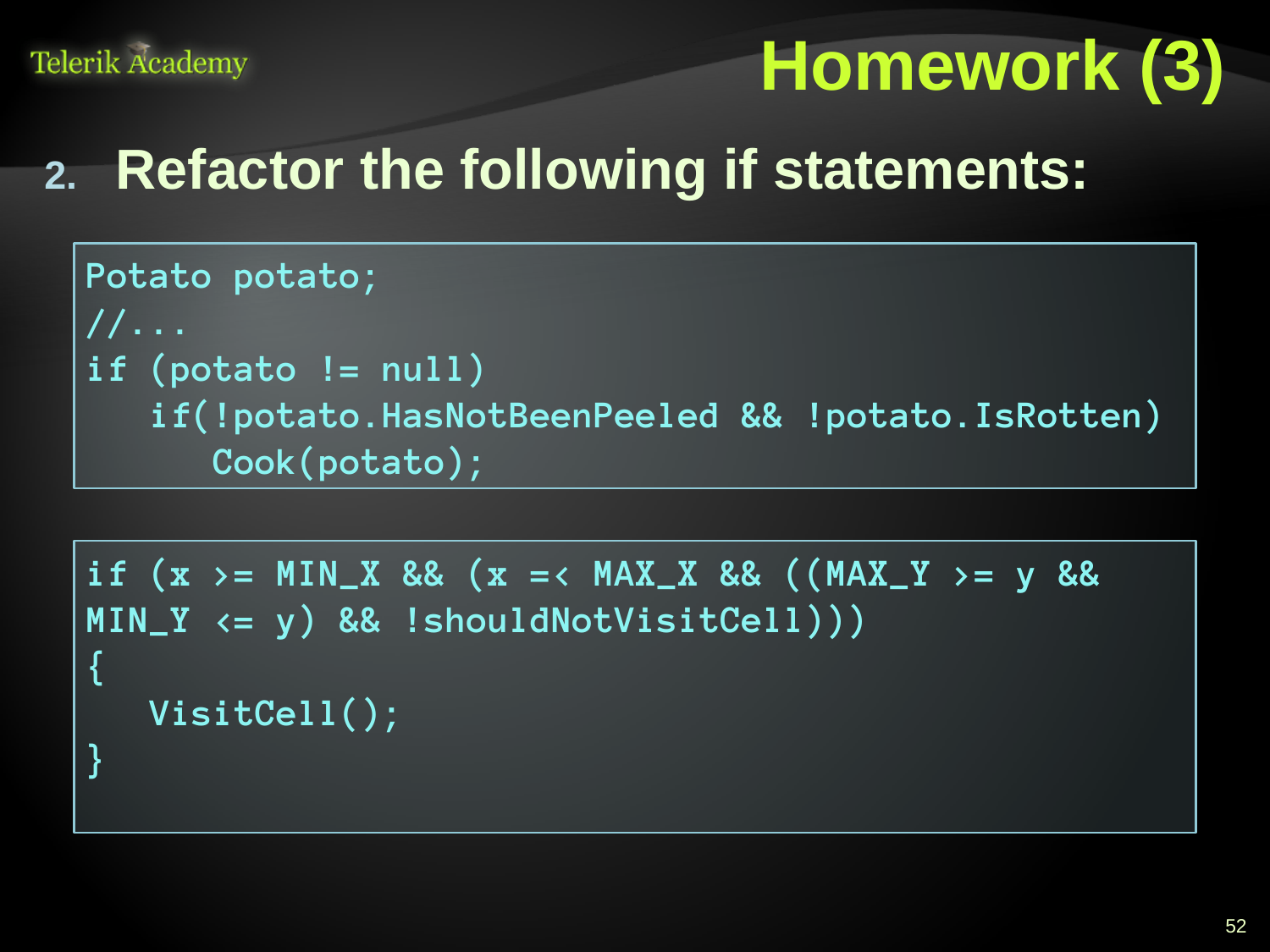

# Homework (3)
Refactor the following if statements:
Potato potato;
//...
if (potato != null)
   if(!potato.HasNotBeenPeeled && !potato.IsRotten)
	Cook(potato);
if (x >= MIN_X && (x =< MAX_X && ((MAX_Y >= y && MIN_Y <= y) && !shouldNotVisitCell)))
{
   VisitCell();
}

52